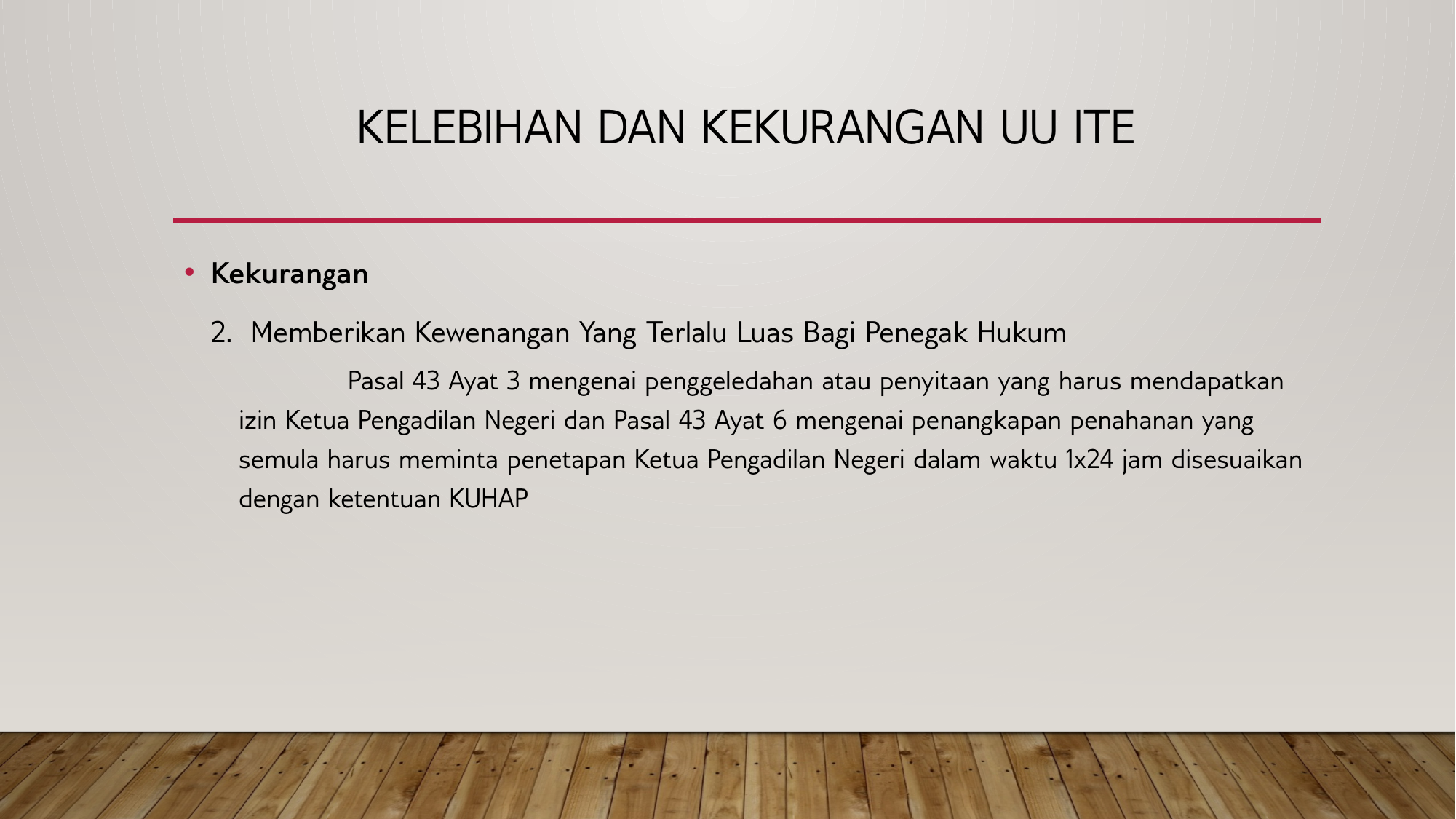

# Kelebihan dan kekurangan uu ite
Kekurangan
   2.  Memberikan Kewenangan Yang Terlalu Luas Bagi Penegak Hukum
	Pasal 43 Ayat 3 mengenai penggeledahan atau penyitaan yang harus mendapatkan izin Ketua Pengadilan Negeri dan Pasal 43 Ayat 6 mengenai penangkapan penahanan yang semula harus meminta penetapan Ketua Pengadilan Negeri dalam waktu 1x24 jam disesuaikan dengan ketentuan KUHAP